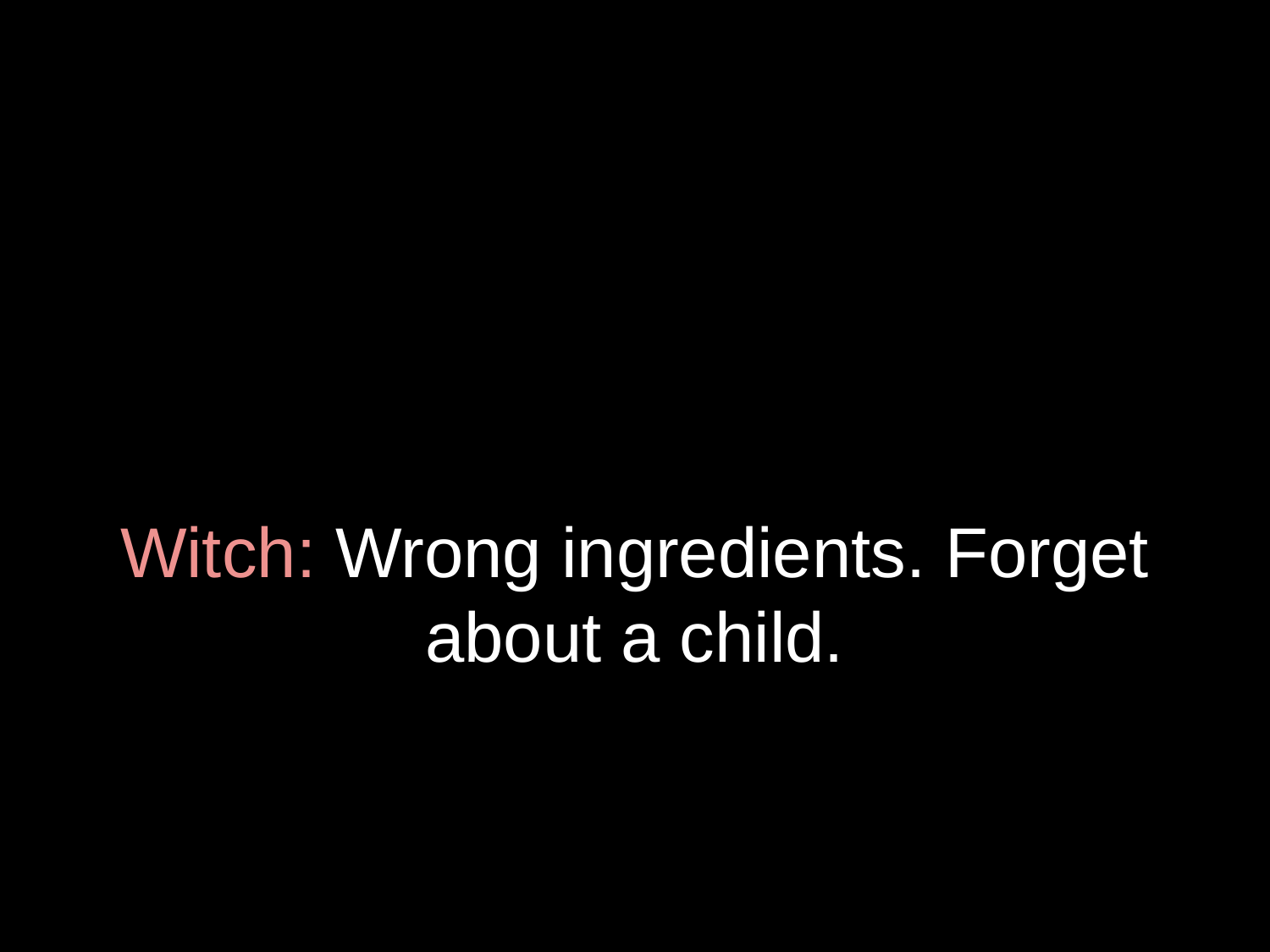

# Witch: Wrong ingredients. Forget about a child.